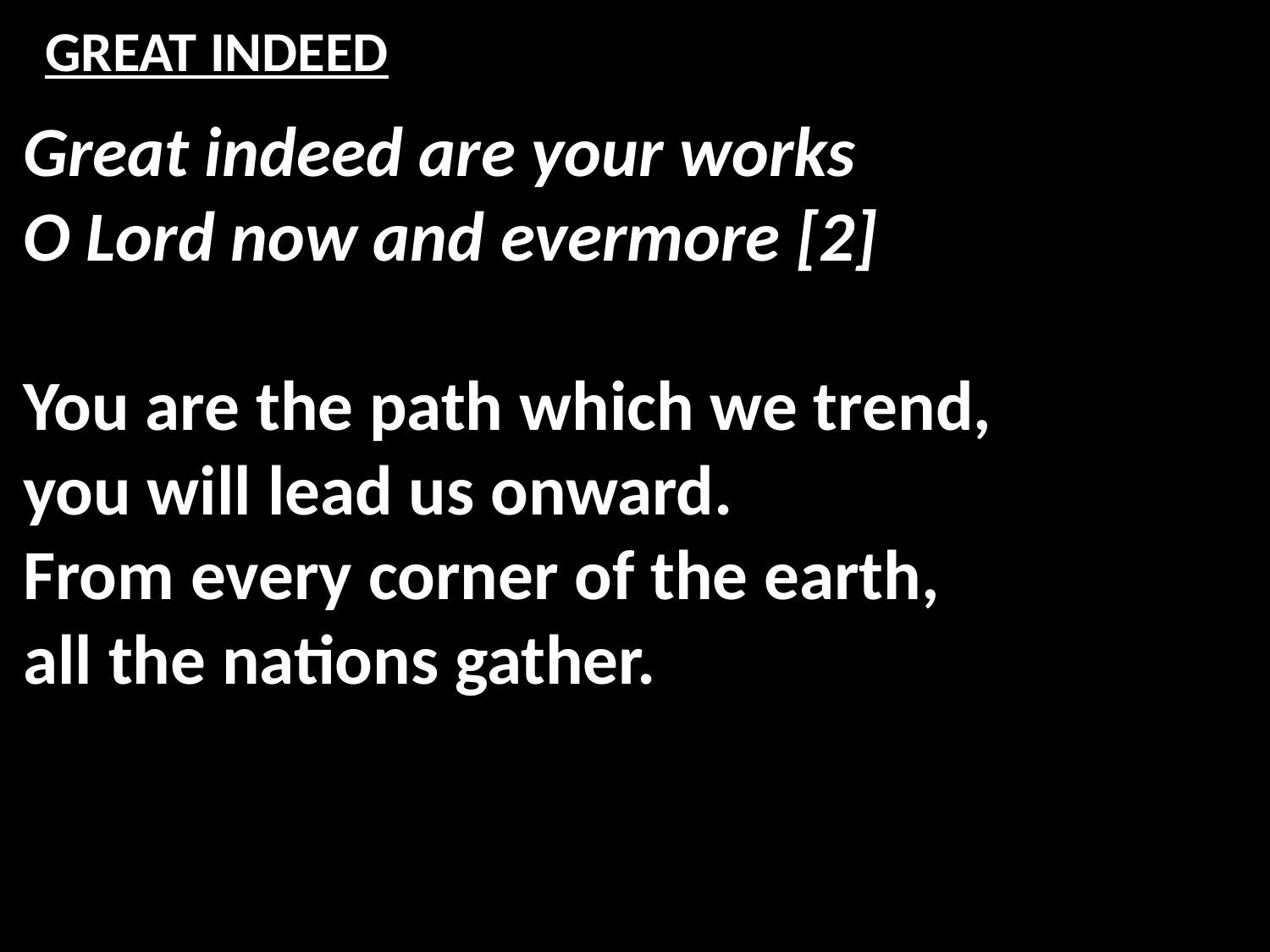

# GREAT INDEED
Great indeed are your works
O Lord now and evermore [2]

You are the path which we trend,
you will lead us onward.
From every corner of the earth,
all the nations gather.